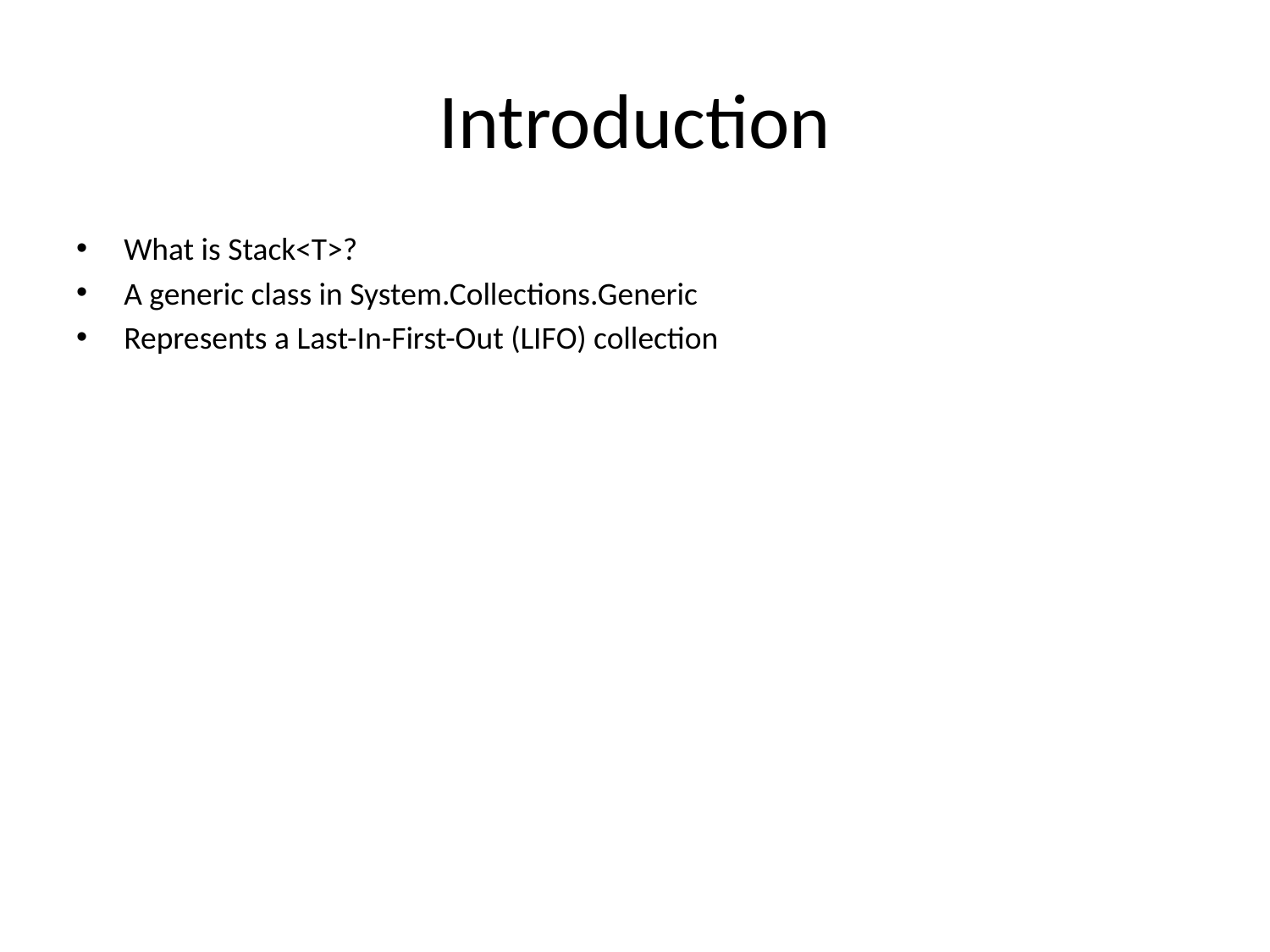

# Introduction
What is Stack<T>?
A generic class in System.Collections.Generic
Represents a Last-In-First-Out (LIFO) collection